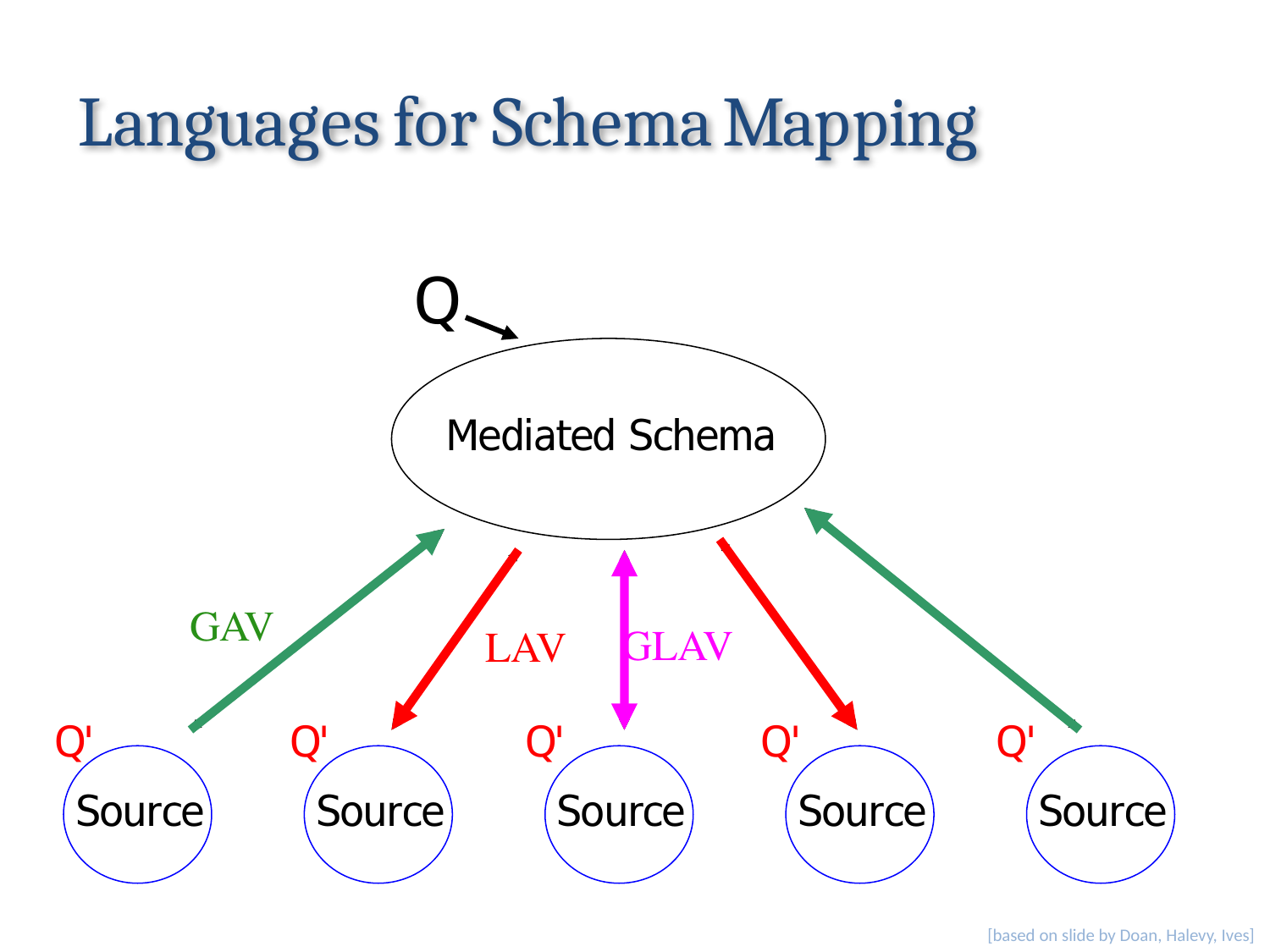

# Languages for Schema Mapping
Q

Mediated Schema

GAV
GLAV
LAV
Q'
Q'
Q'
Q'
Q'

Source

Source

Source

Source

Source

[based on slide by Doan, Halevy, Ives]